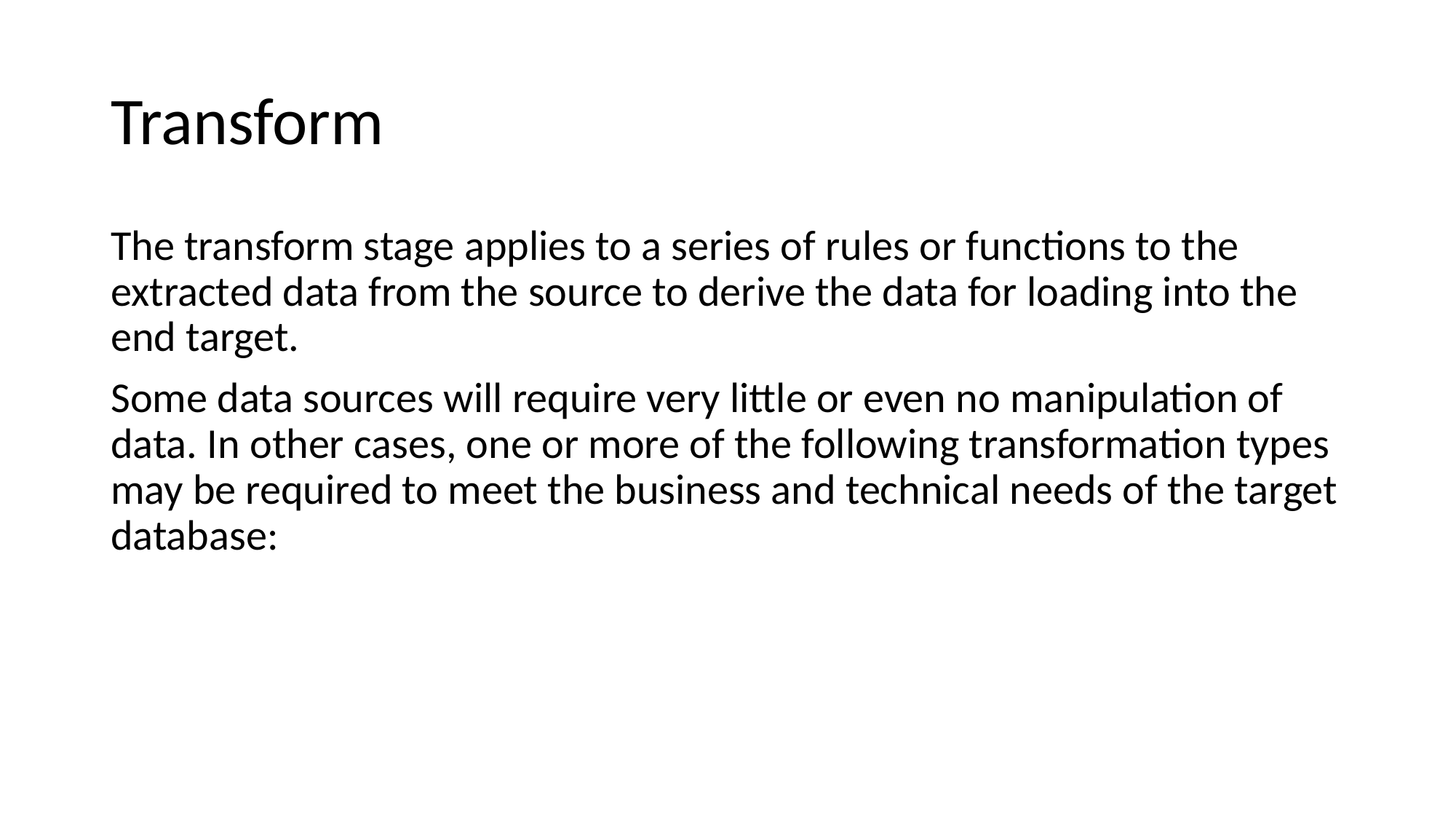

# Transform
The transform stage applies to a series of rules or functions to the extracted data from the source to derive the data for loading into the end target.
Some data sources will require very little or even no manipulation of data. In other cases, one or more of the following transformation types may be required to meet the business and technical needs of the target database: